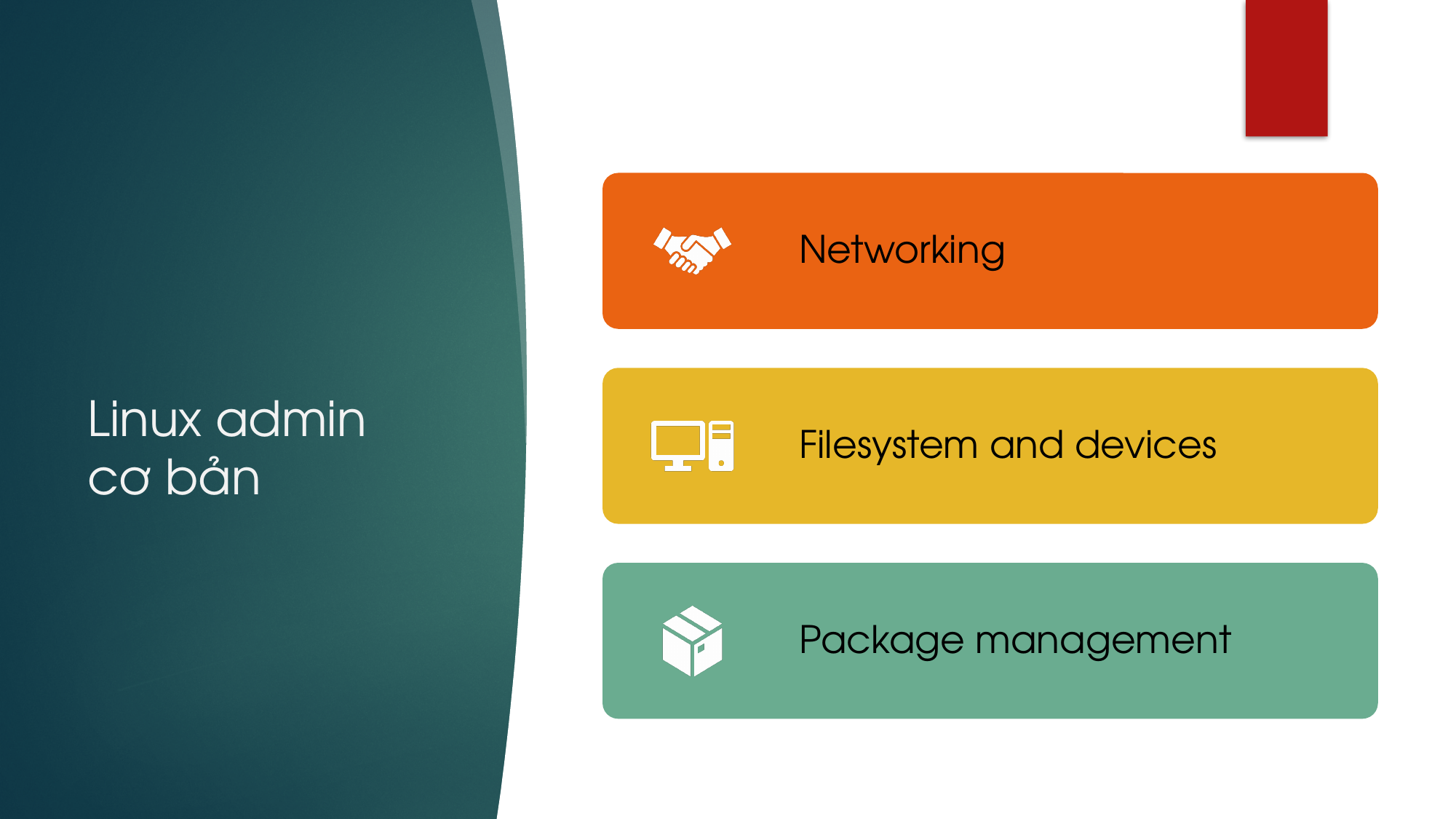

# Linux admin cơ bản
Networking
Filesystem and devices
Package management